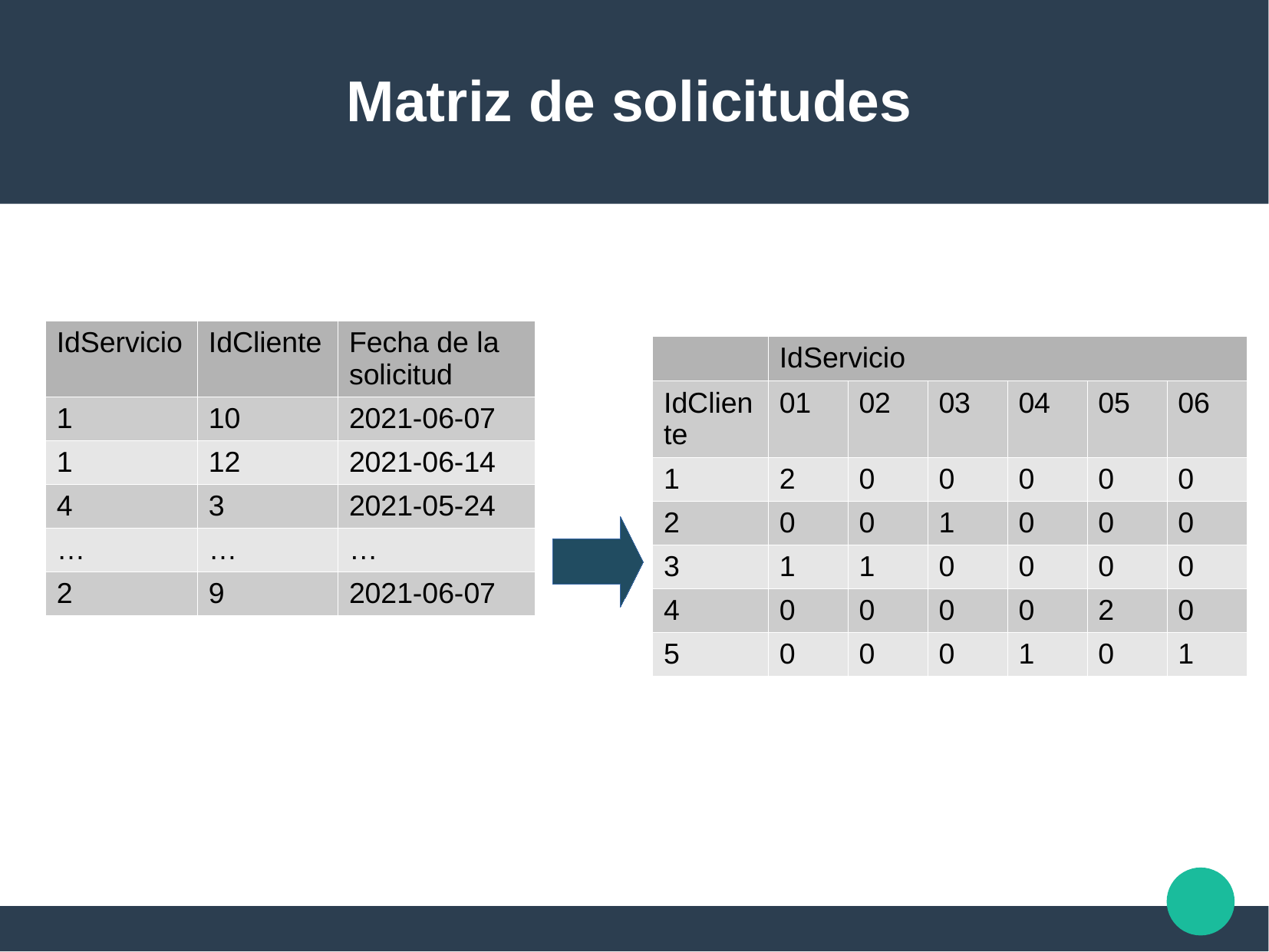

Matriz de solicitudes
| IdServicio | IdCliente | Fecha de la solicitud |
| --- | --- | --- |
| 1 | 10 | 2021-06-07 |
| 1 | 12 | 2021-06-14 |
| 4 | 3 | 2021-05-24 |
| … | … | … |
| 2 | 9 | 2021-06-07 |
|  | IdServicio |  |  |  |  |  |
| --- | --- | --- | --- | --- | --- | --- |
| IdCliente | 01 | 02 | 03 | 04 | 05 | 06 |
| 1 | 2 | 0 | 0 | 0 | 0 | 0 |
| 2 | 0 | 0 | 1 | 0 | 0 | 0 |
| 3 | 1 | 1 | 0 | 0 | 0 | 0 |
| 4 | 0 | 0 | 0 | 0 | 2 | 0 |
| 5 | 0 | 0 | 0 | 1 | 0 | 1 |